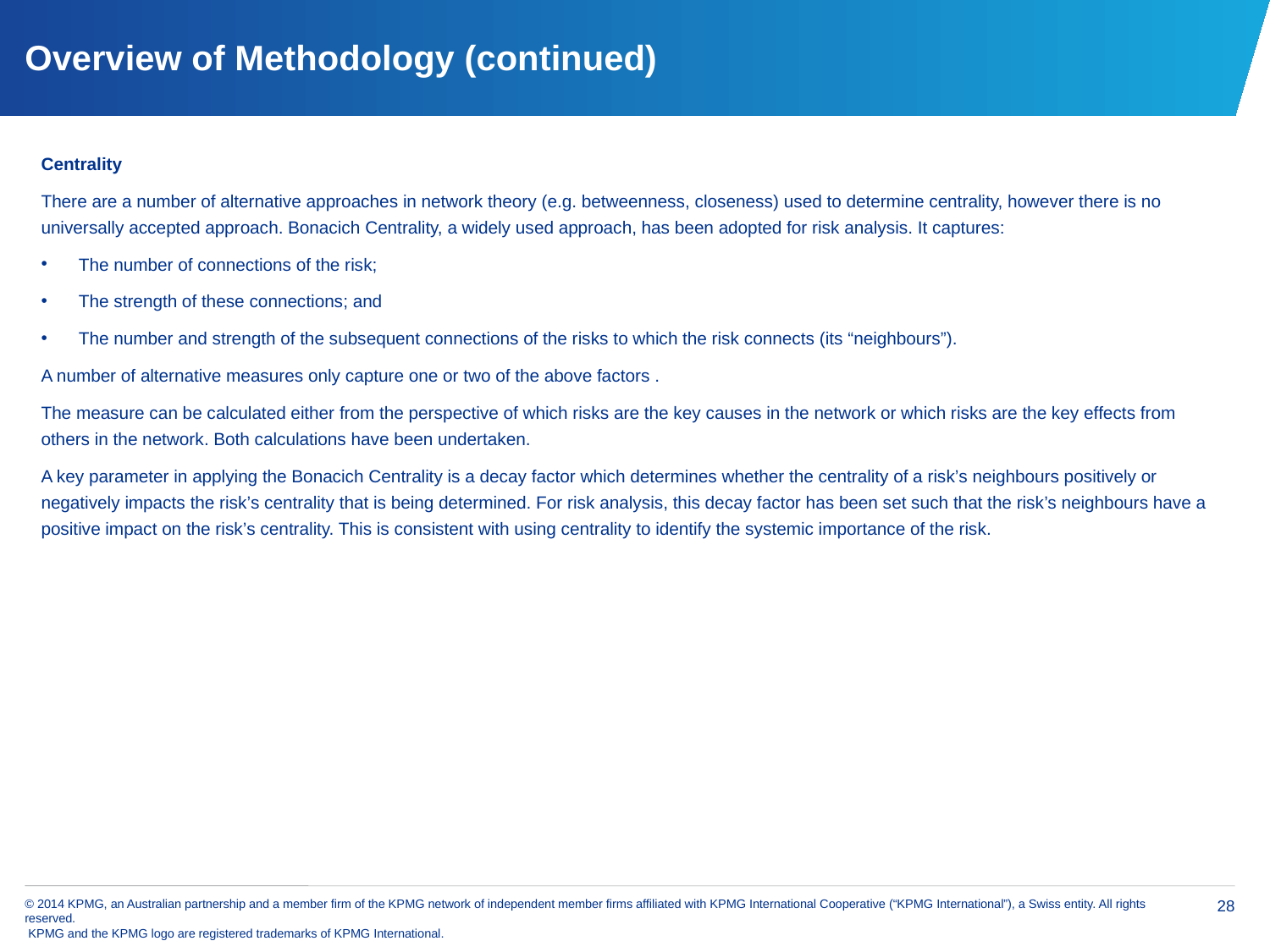

# Overview of Methodology (continued)
Centrality
There are a number of alternative approaches in network theory (e.g. betweenness, closeness) used to determine centrality, however there is no universally accepted approach. Bonacich Centrality, a widely used approach, has been adopted for risk analysis. It captures:
The number of connections of the risk;
The strength of these connections; and
The number and strength of the subsequent connections of the risks to which the risk connects (its “neighbours”).
A number of alternative measures only capture one or two of the above factors .
The measure can be calculated either from the perspective of which risks are the key causes in the network or which risks are the key effects from others in the network. Both calculations have been undertaken.
A key parameter in applying the Bonacich Centrality is a decay factor which determines whether the centrality of a risk’s neighbours positively or negatively impacts the risk’s centrality that is being determined. For risk analysis, this decay factor has been set such that the risk’s neighbours have a positive impact on the risk’s centrality. This is consistent with using centrality to identify the systemic importance of the risk.